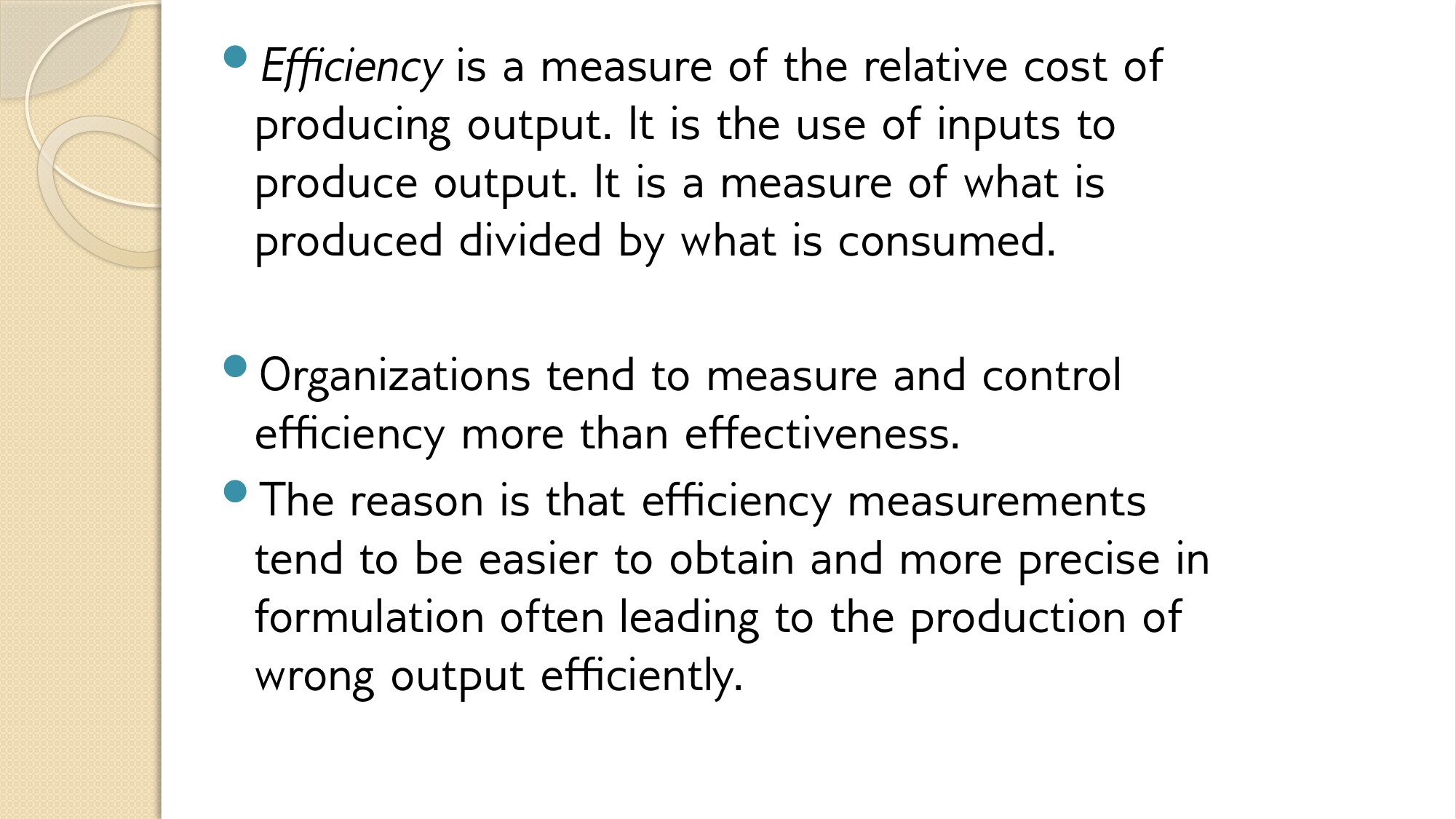

Efficiency is a measure of the relative cost of producing output. It is the use of inputs to produce output. It is a measure of what is produced divided by what is consumed.

Organizations tend to measure and control efficiency more than effectiveness.
The reason is that efficiency measurements tend to be easier to obtain and more precise in formulation often leading to the production of wrong output efficiently.